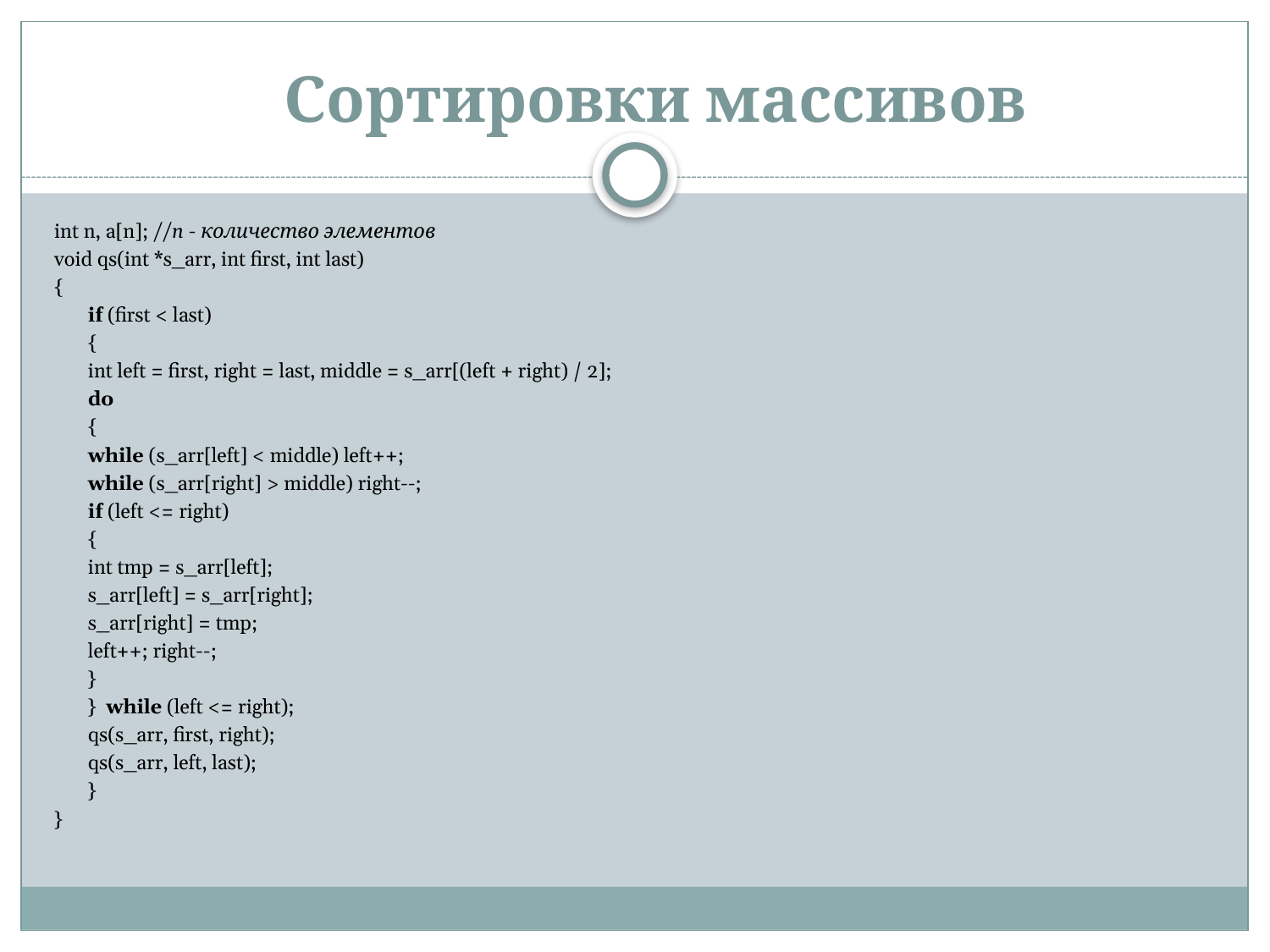

Сортировки массивов
int n, a[n]; //n - количество элементов
void qs(int *s_arr, int first, int last)
{
	if (first < last)
	{
		int left = first, right = last, middle = s_arr[(left + right) / 2];
		do
		{
			while (s_arr[left] < middle) left++;
			while (s_arr[right] > middle) right--;
			if (left <= right)
			{
				int tmp = s_arr[left];
				s_arr[left] = s_arr[right];
				s_arr[right] = tmp;
				left++; right--;
			}
		}  while (left <= right);
		qs(s_arr, first, right);
		qs(s_arr, left, last);
	}
}